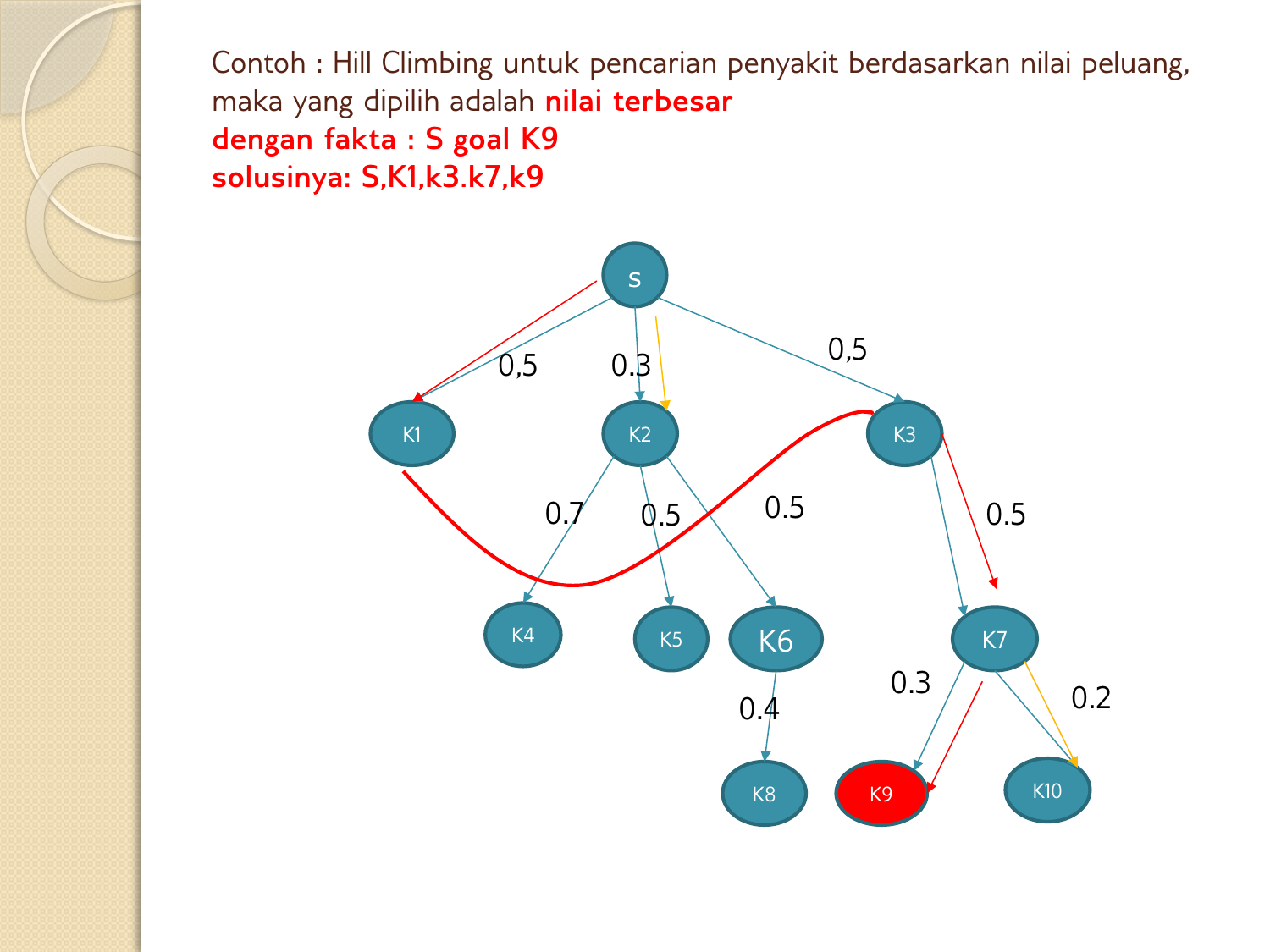

# Contoh : Hill Climbing untuk pencarian penyakit berdasarkan nilai peluang, maka yang dipilih adalah nilai terbesar dengan fakta : S goal K9 solusinya: S,K1,k3.k7,k9
s
0,5
0,5
0.3
K1
K2
K3

0.5
0.7
0.5
0.5
K4
K5
K6
K7
0.3
0.2
0.4
K10
K8
K9